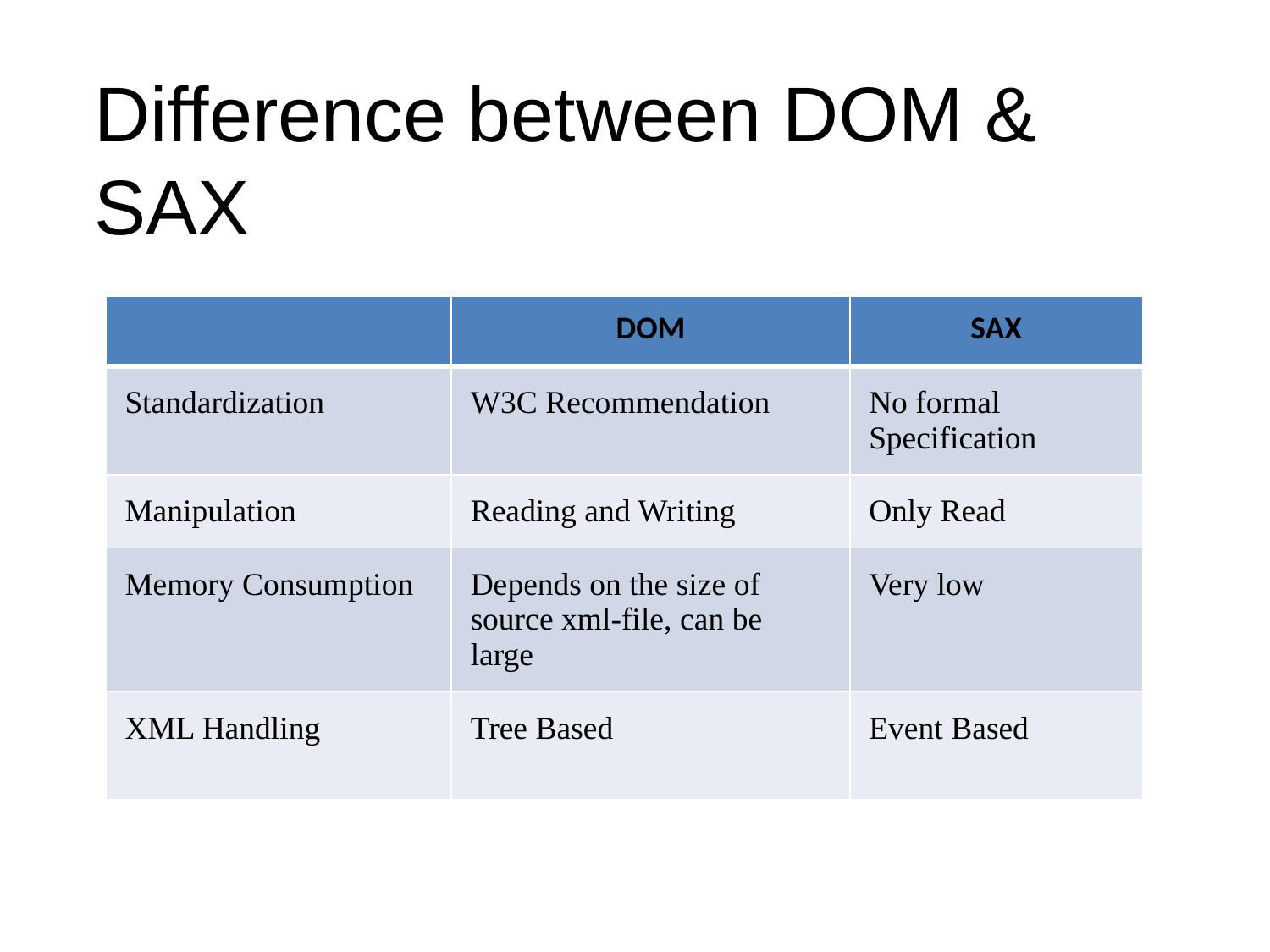

# Difference between DOM & SAX
|  | DOM | SAX |
| --- | --- | --- |
| Standardization | W3C Recommendation | No formal Specification |
| Manipulation | Reading and Writing | Only Read |
| Memory Consumption | Depends on the size of source xml-file, can be large | Very low |
| XML Handling | Tree Based | Event Based |